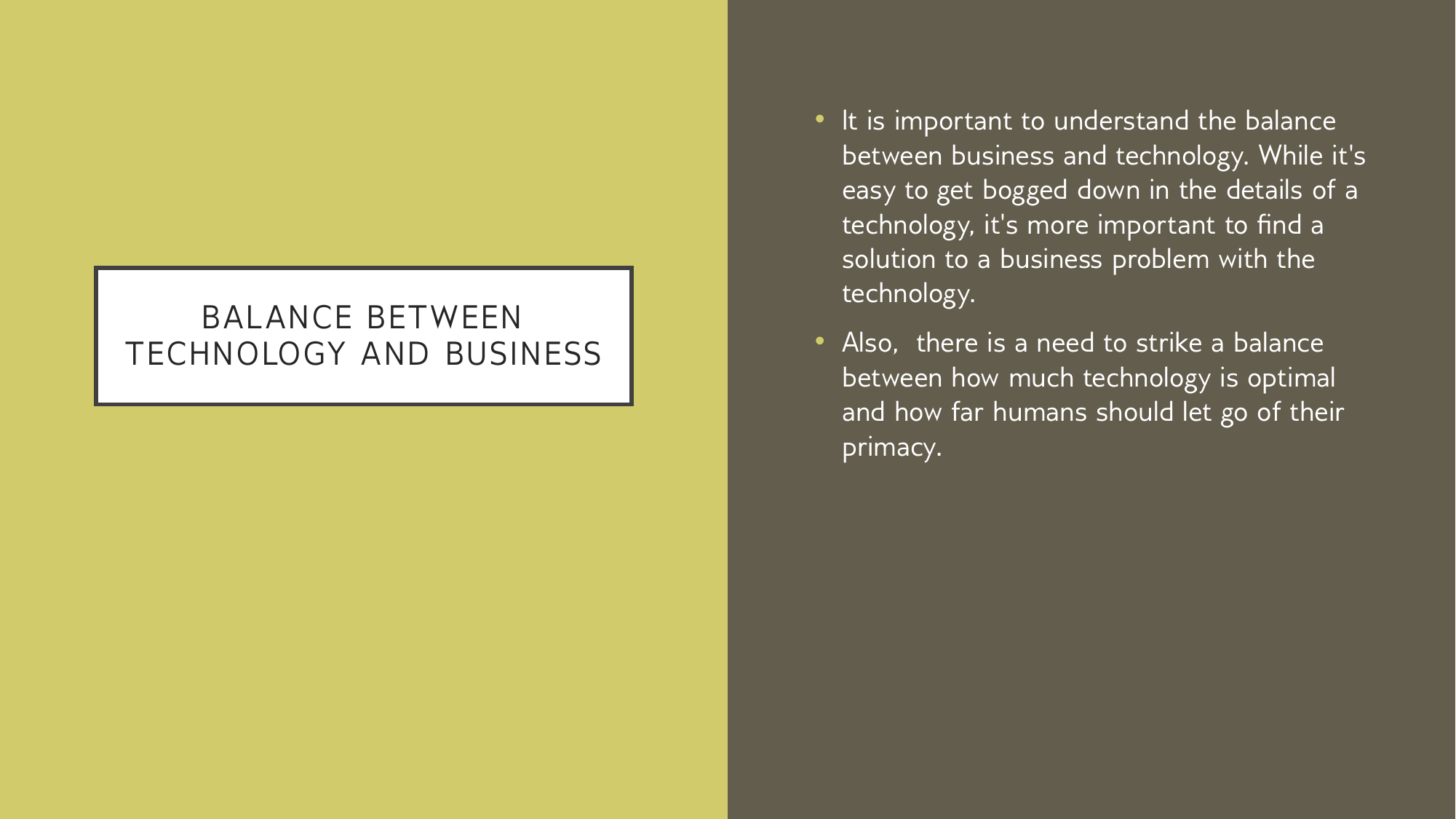

It is important to understand the balance between business and technology. While it's easy to get bogged down in the details of a technology, it's more important to find a solution to a business problem with the technology.
Also,  there is a need to strike a balance between how much technology is optimal and how far humans should let go of their primacy.
# balance between technology and business